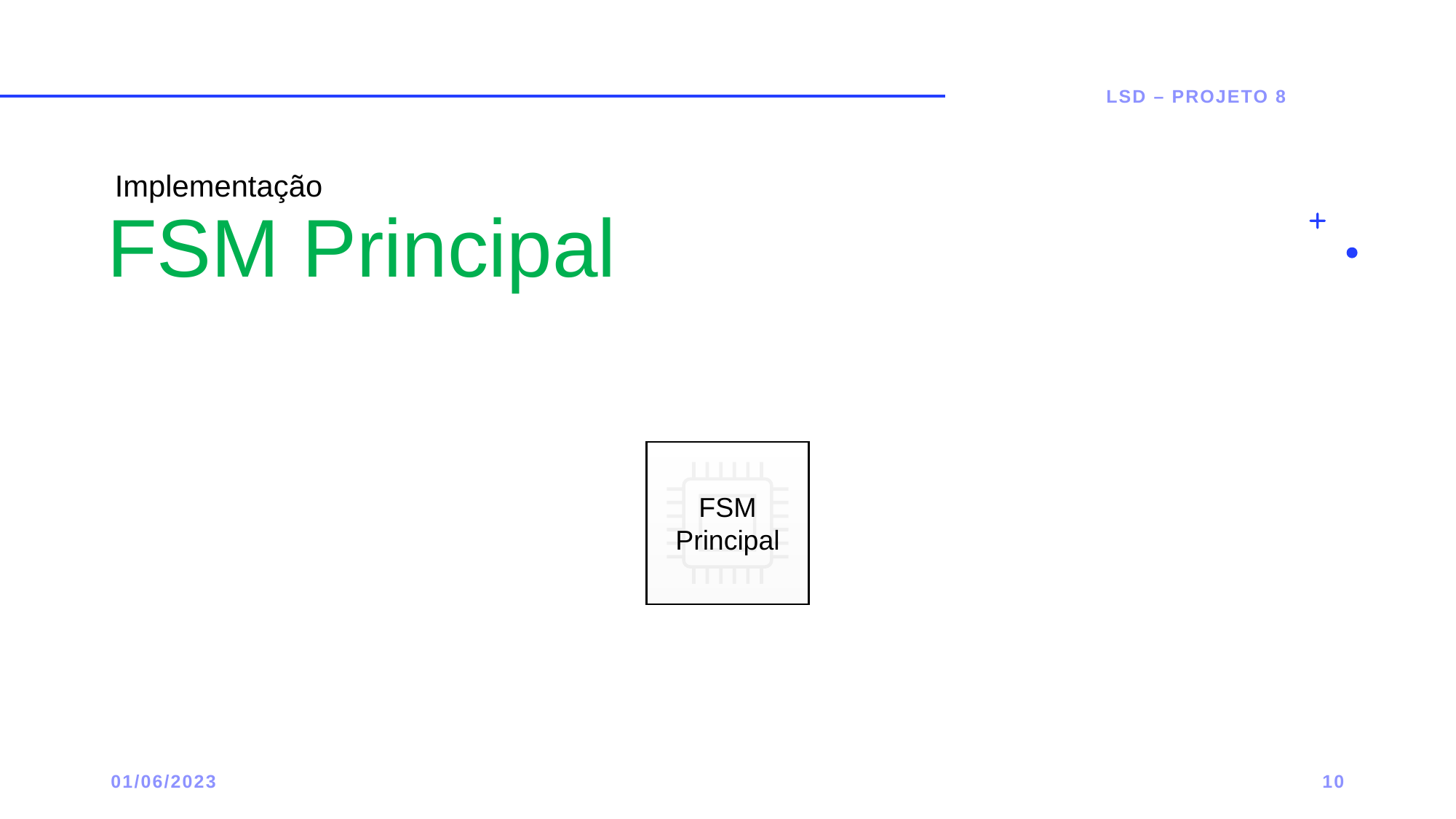

Implementação
Lsd – projeto 8
# FSM Principal
FSM Principal

01/06/2023
10